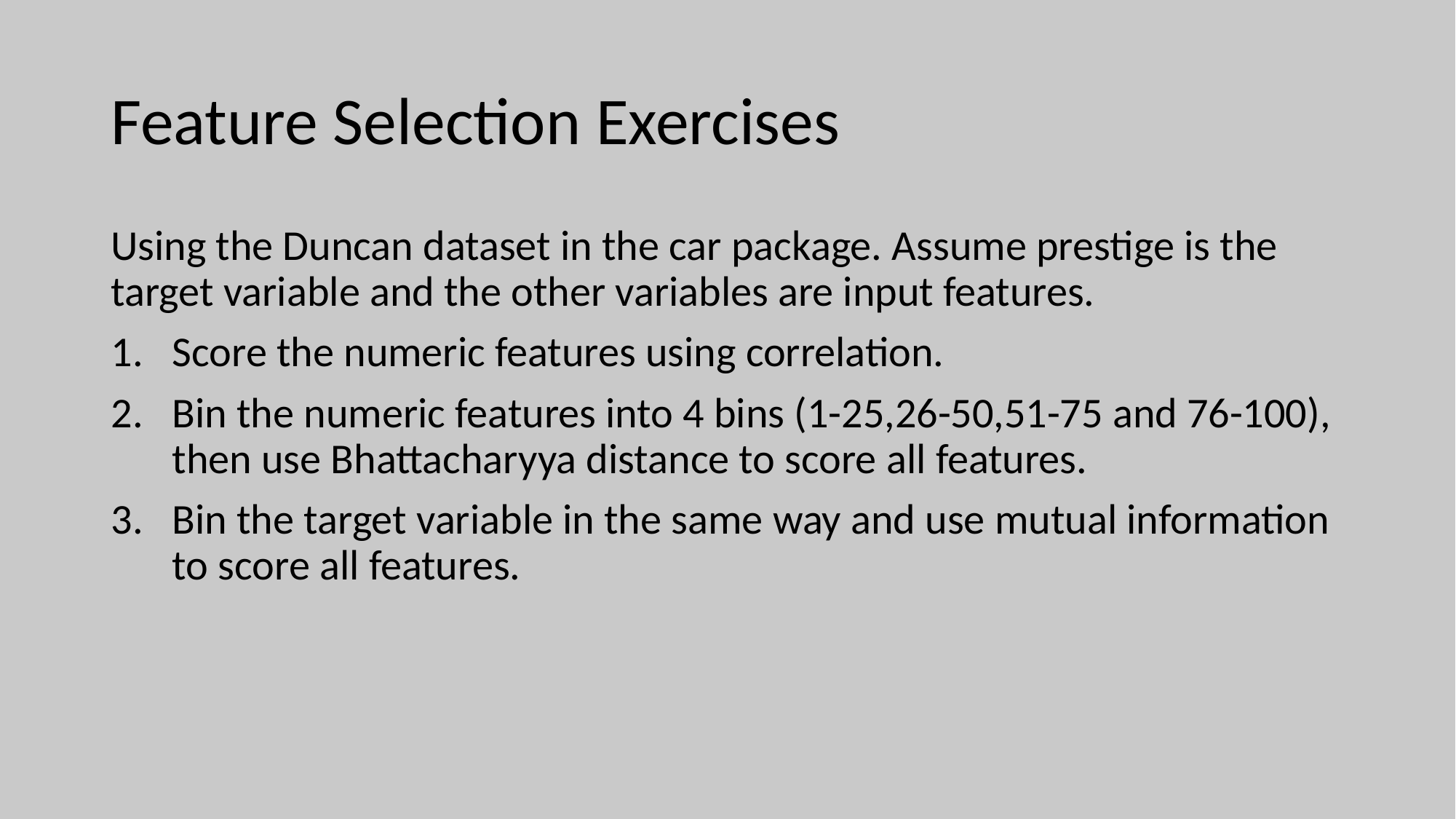

# Feature Selection Exercises
Using the Duncan dataset in the car package. Assume prestige is the target variable and the other variables are input features.
Score the numeric features using correlation.
Bin the numeric features into 4 bins (1-25,26-50,51-75 and 76-100), then use Bhattacharyya distance to score all features.
Bin the target variable in the same way and use mutual information to score all features.